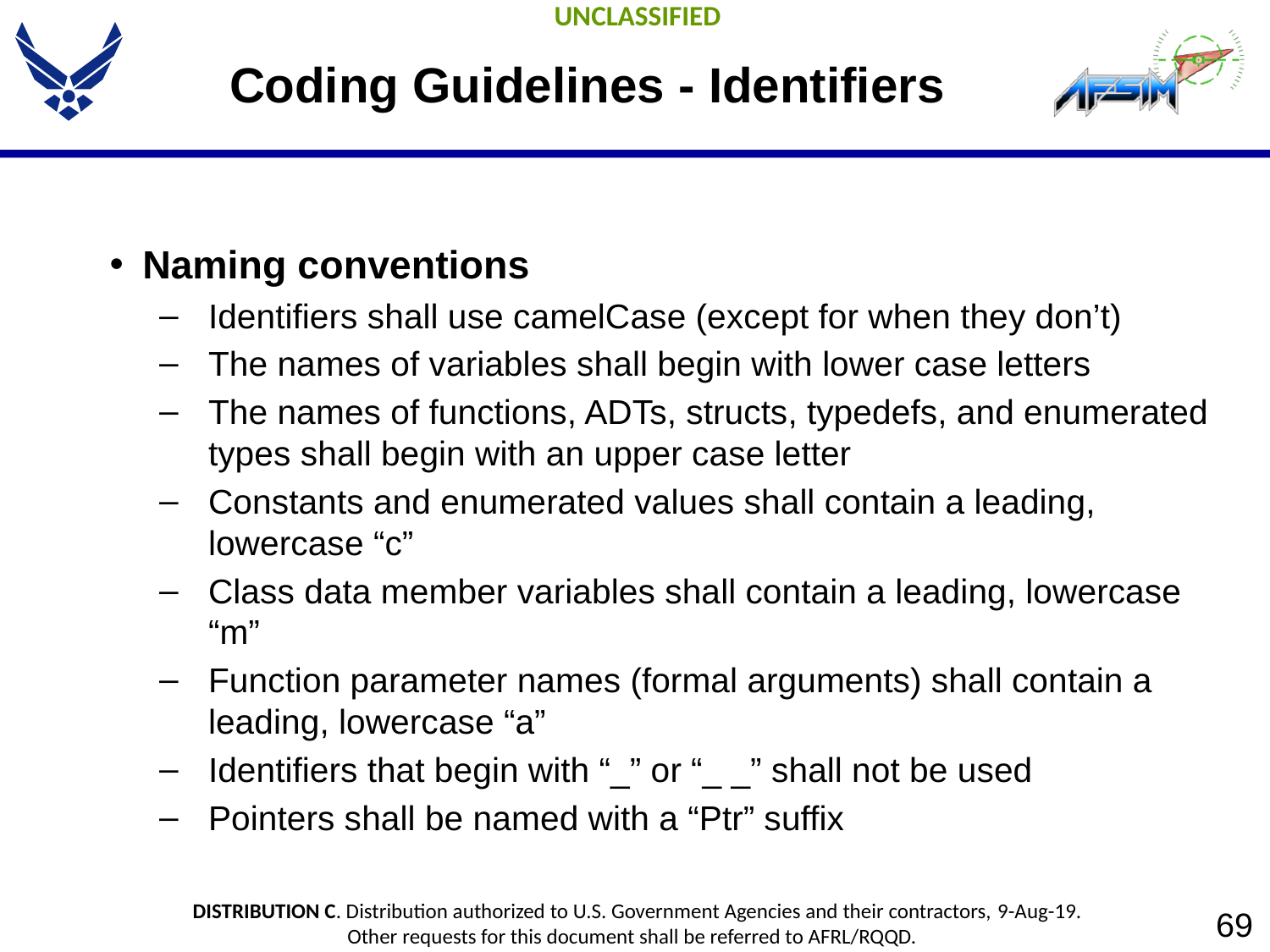

# Coding Guidelines - Identifiers
Naming conventions
Identifiers shall use camelCase (except for when they don’t)
The names of variables shall begin with lower case letters
The names of functions, ADTs, structs, typedefs, and enumerated types shall begin with an upper case letter
Constants and enumerated values shall contain a leading, lowercase “c”
Class data member variables shall contain a leading, lowercase “m”
Function parameter names (formal arguments) shall contain a leading, lowercase “a”
Identifiers that begin with “_” or “_ _” shall not be used
Pointers shall be named with a “Ptr” suffix